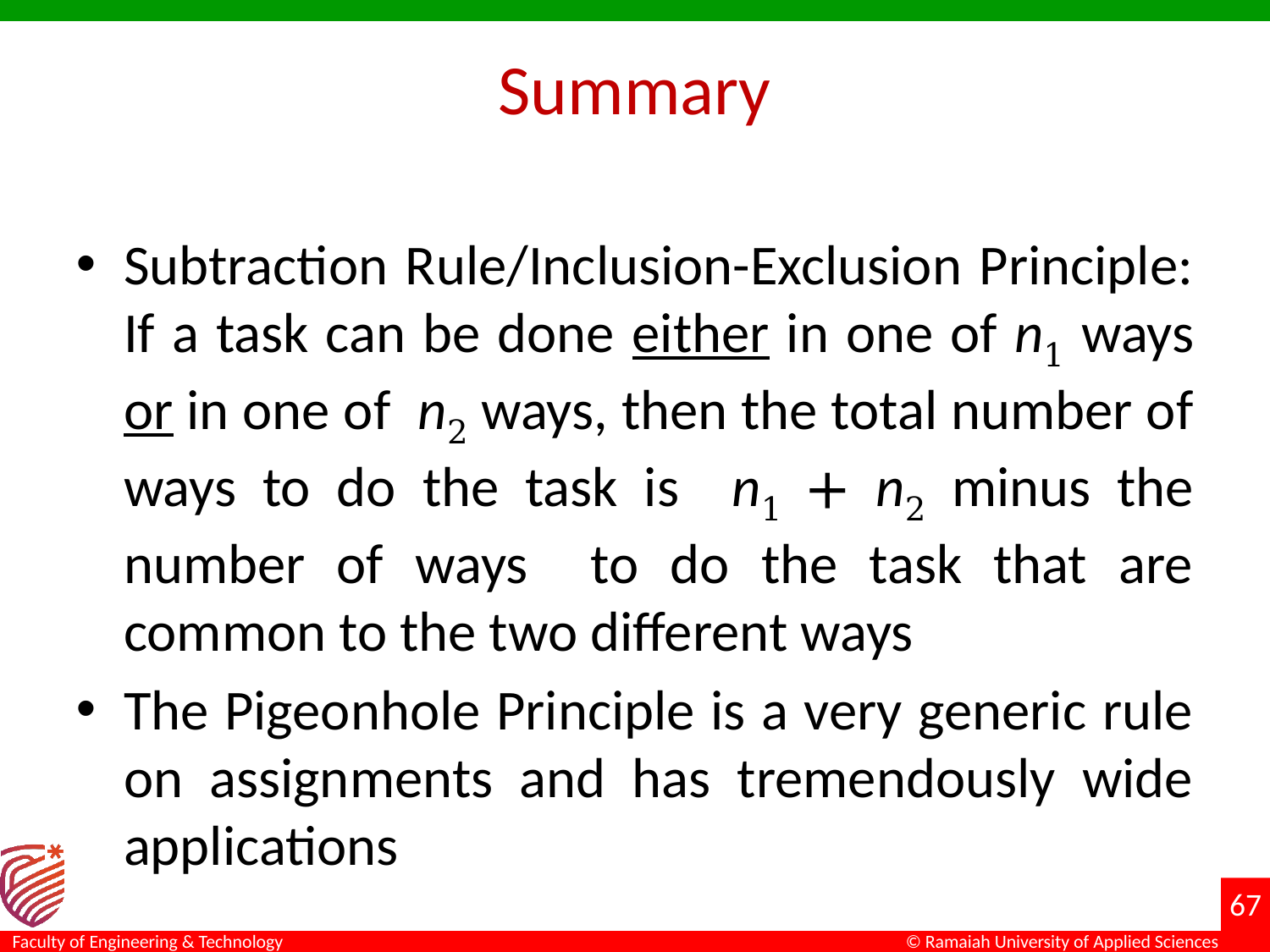

# Summary
Subtraction Rule/Inclusion-Exclusion Principle: If a task can be done either in one of n1 ways or in one of  n2 ways, then the total number of ways to do the task is  n1 + n2 minus the number of ways  to do the task that are common to the two different ways
The Pigeonhole Principle is a very generic rule on assignments and has tremendously wide applications